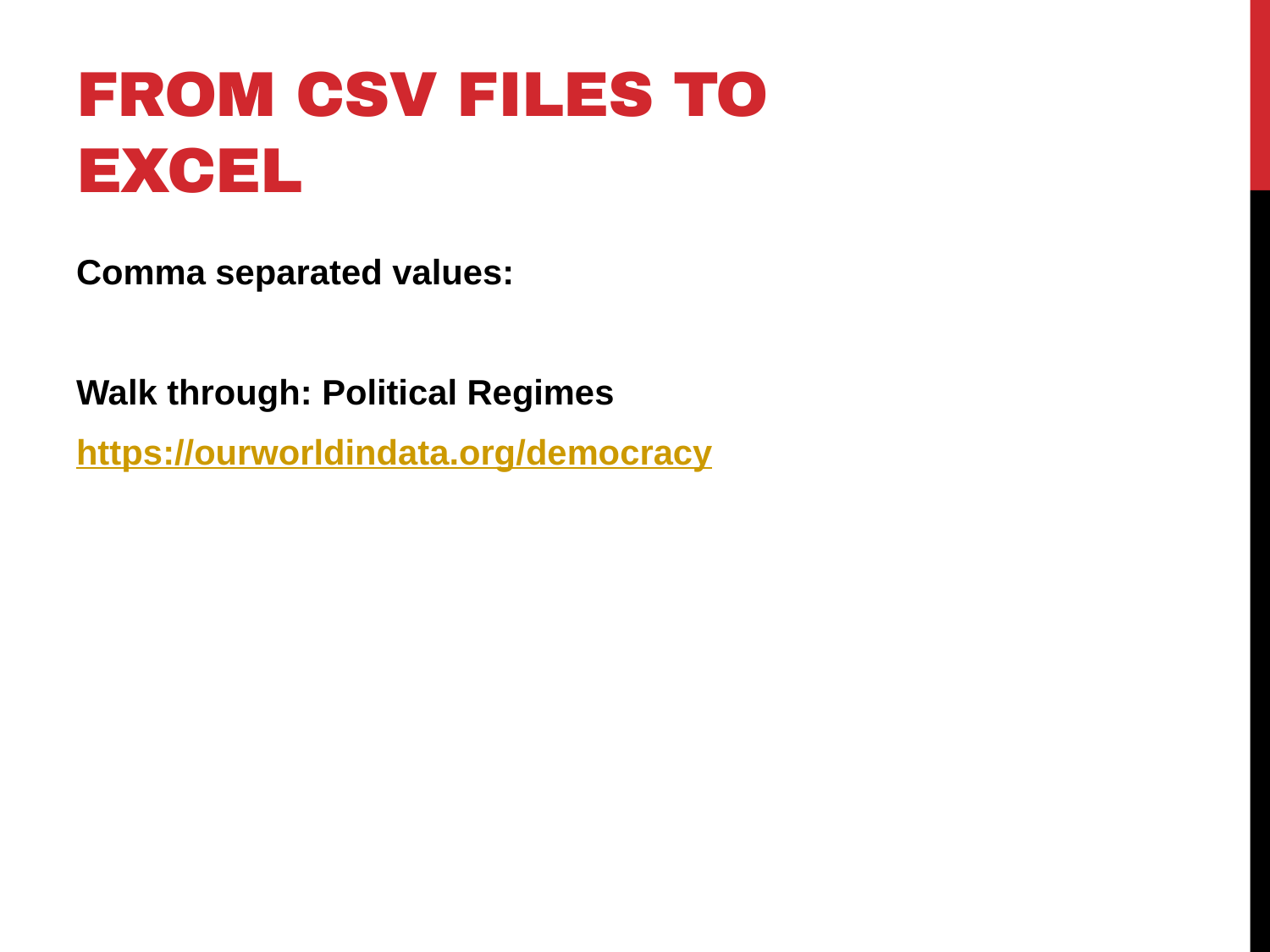

# From csv files to excel
Comma separated values:

Walk through: Political Regimes
https://ourworldindata.org/democracy